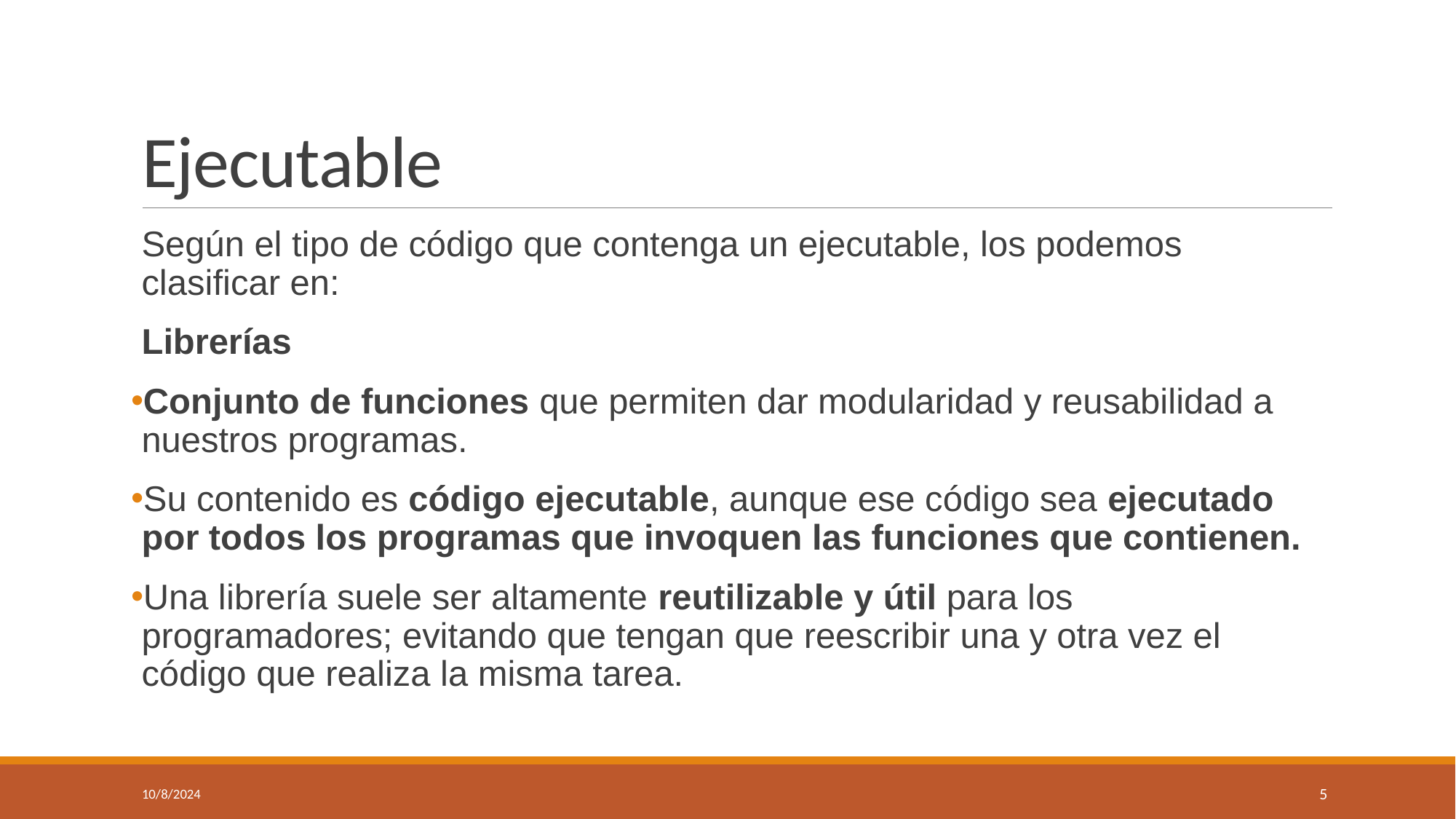

# Ejecutable
Según el tipo de código que contenga un ejecutable, los podemos clasificar en:
Librerías
Conjunto de funciones que permiten dar modularidad y reusabilidad a nuestros programas.
Su contenido es código ejecutable, aunque ese código sea ejecutado por todos los programas que invoquen las funciones que contienen.
Una librería suele ser altamente reutilizable y útil para los programadores; evitando que tengan que reescribir una y otra vez el código que realiza la misma tarea.
10/8/2024
5